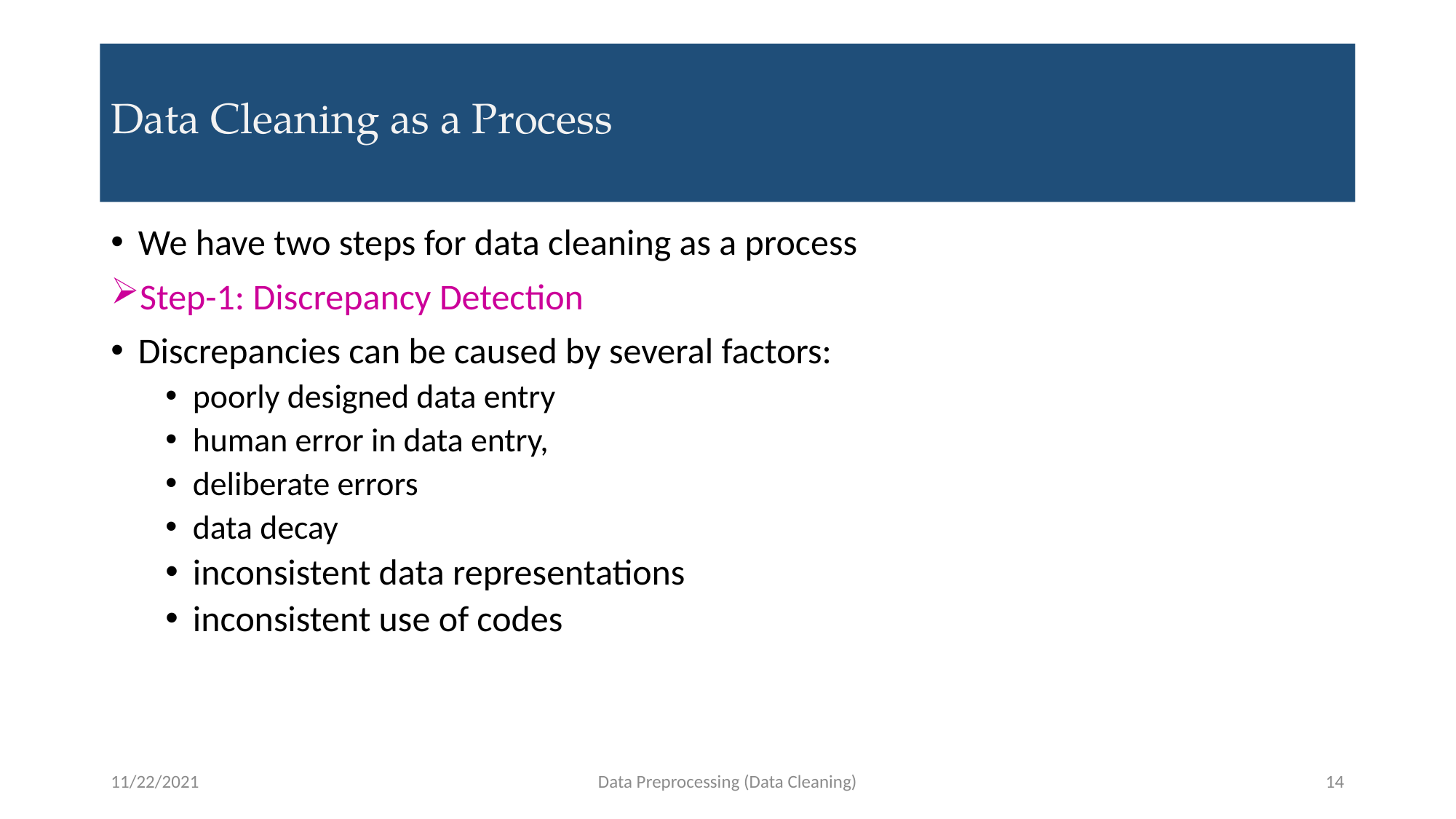

# Data Cleaning as a Process
We have two steps for data cleaning as a process
Step-1: Discrepancy Detection
Discrepancies can be caused by several factors:
poorly designed data entry
human error in data entry,
deliberate errors
data decay
inconsistent data representations
inconsistent use of codes
11/22/2021
Data Preprocessing (Data Cleaning)
14